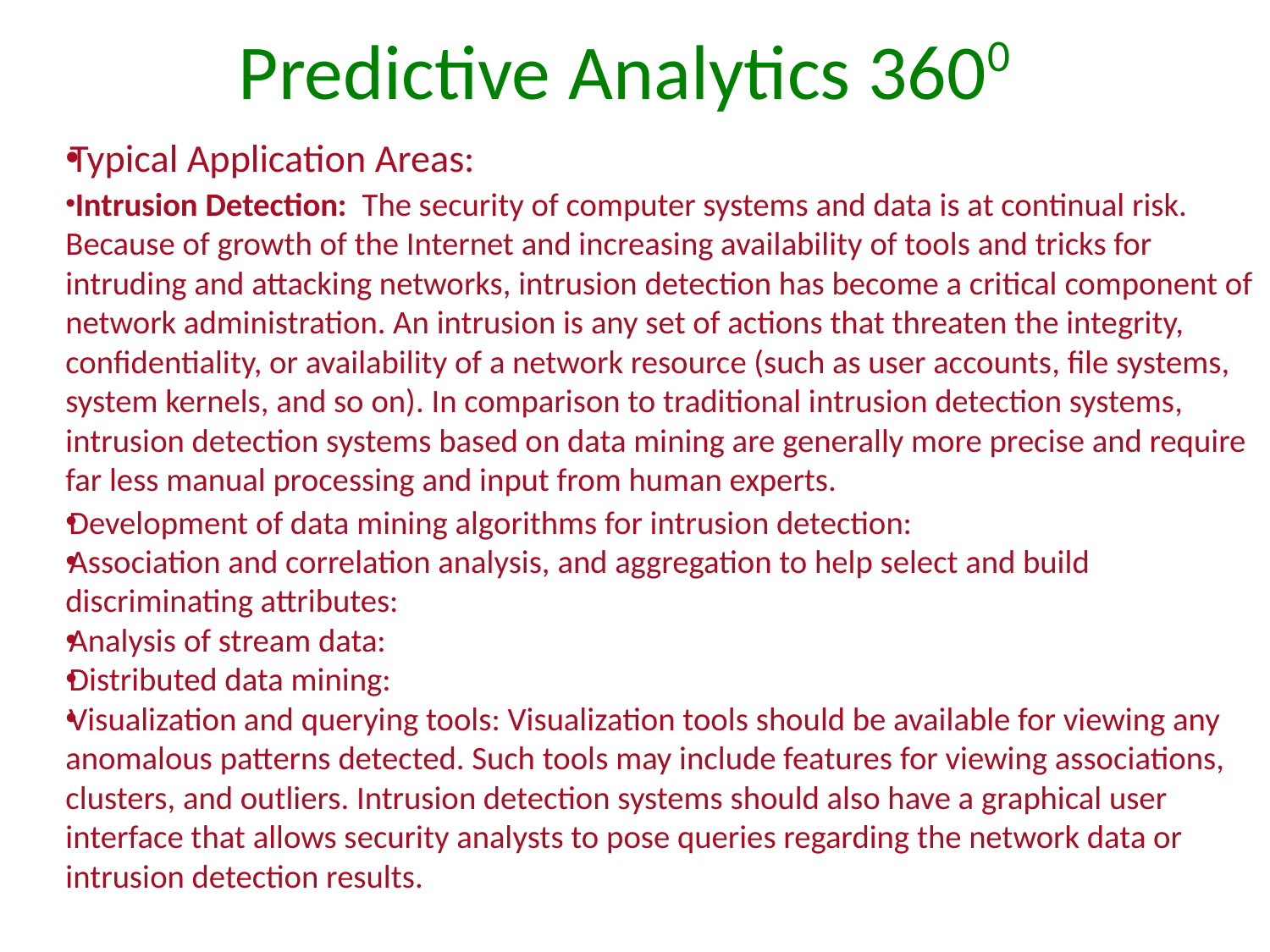

# Predictive Analytics 3600
Typical Application Areas:
 Intrusion Detection:  The security of computer systems and data is at continual risk. Because of growth of the Internet and increasing availability of tools and tricks for intruding and attacking networks, intrusion detection has become a critical component of network administration. An intrusion is any set of actions that threaten the integrity, confidentiality, or availability of a network resource (such as user accounts, file systems, system kernels, and so on). In comparison to traditional intrusion detection systems, intrusion detection systems based on data mining are generally more precise and require far less manual processing and input from human experts.
Development of data mining algorithms for intrusion detection:
Association and correlation analysis, and aggregation to help select and build discriminating attributes:
Analysis of stream data:
Distributed data mining:
Visualization and querying tools: Visualization tools should be available for viewing any anomalous patterns detected. Such tools may include features for viewing associations, clusters, and outliers. Intrusion detection systems should also have a graphical user interface that allows security analysts to pose queries regarding the network data or intrusion detection results.